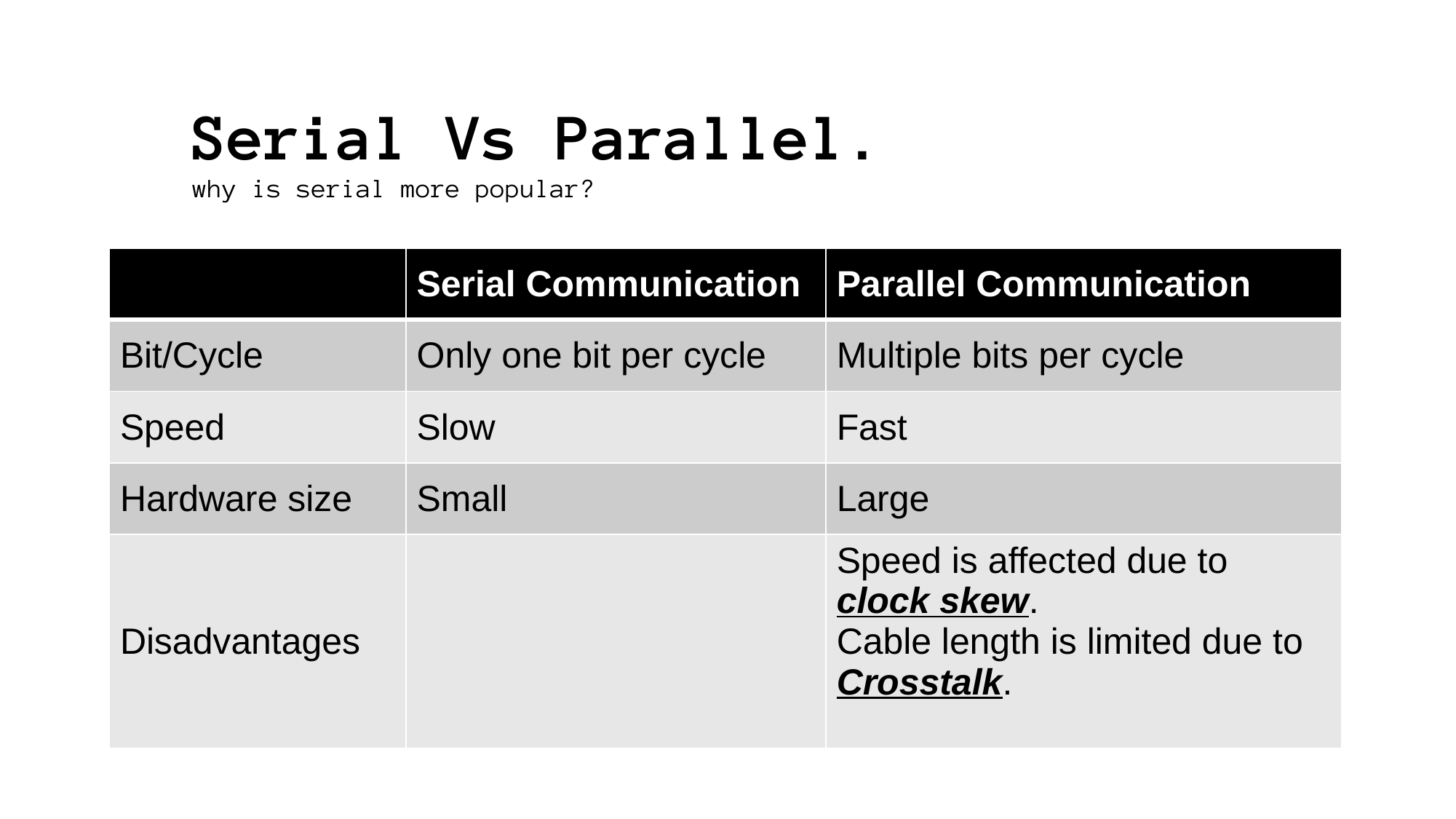

# Serial Vs Parallel. why is serial more popular?
|  | Serial Communication | Parallel Communication |
| --- | --- | --- |
| Bit/Cycle | Only one bit per cycle | Multiple bits per cycle |
| Speed | Slow | Fast |
| Hardware size | Small | Large |
| Disadvantages |  | Speed is affected due to clock skew. Cable length is limited due to Crosstalk. |